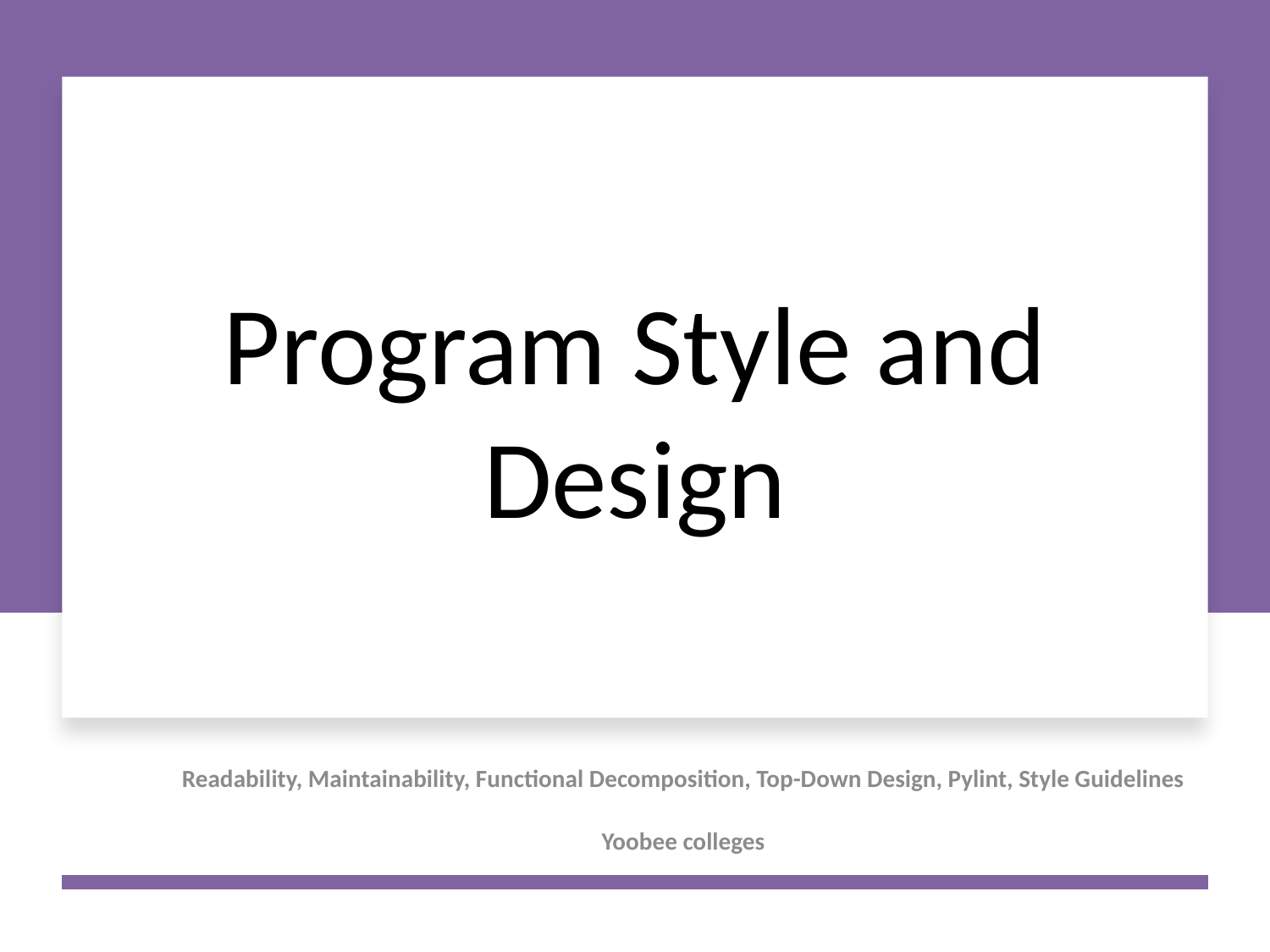

# Program Style and Design
Readability, Maintainability, Functional Decomposition, Top-Down Design, Pylint, Style Guidelines

Yoobee colleges